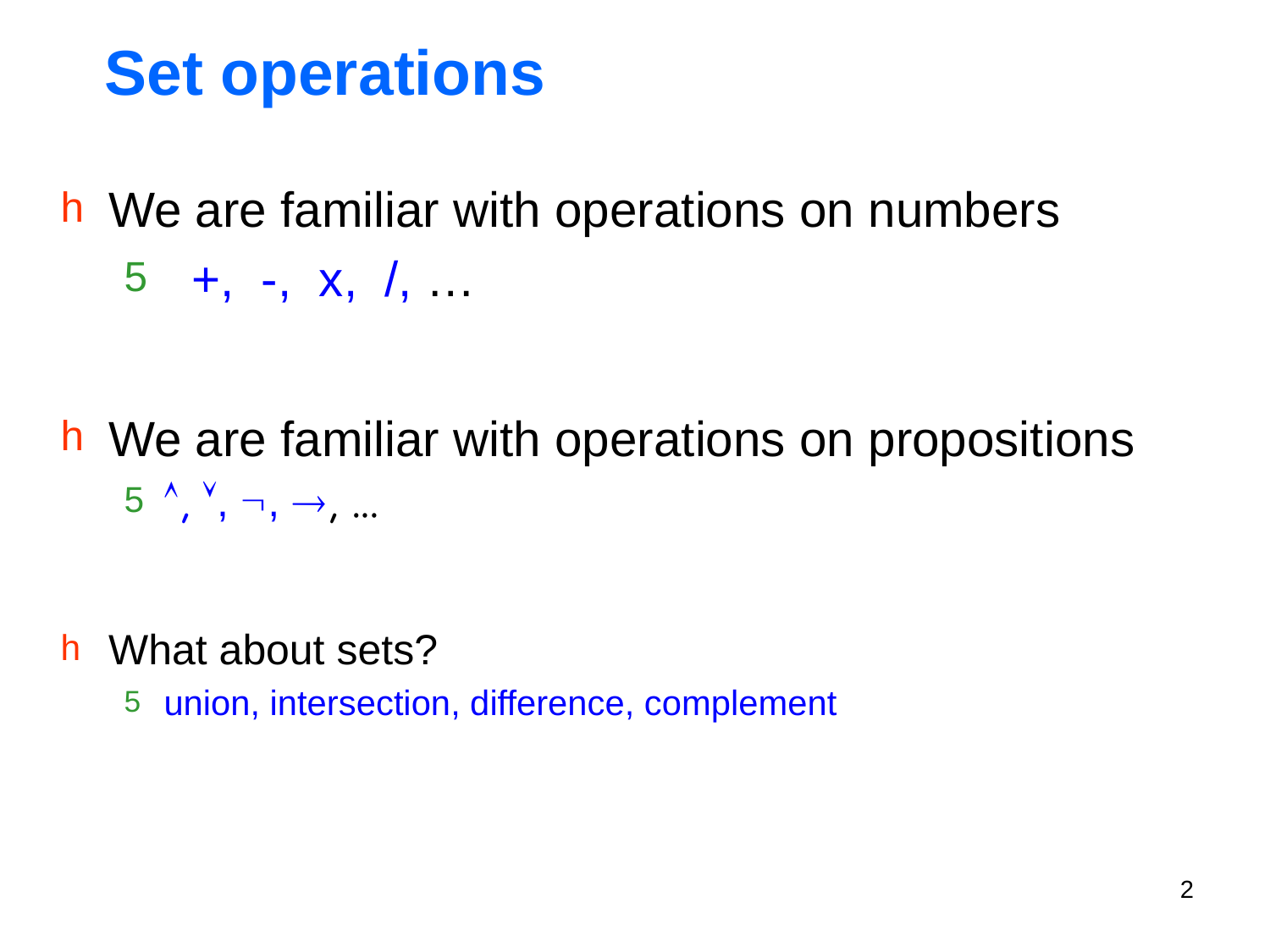

# Set operations

We are familiar with operations on numbers
  +,  -,  x,  /, …

We are familiar with operations on propositions
∧, ∨, ¬, →, …

What about sets?
union, intersection, difference, complement

2